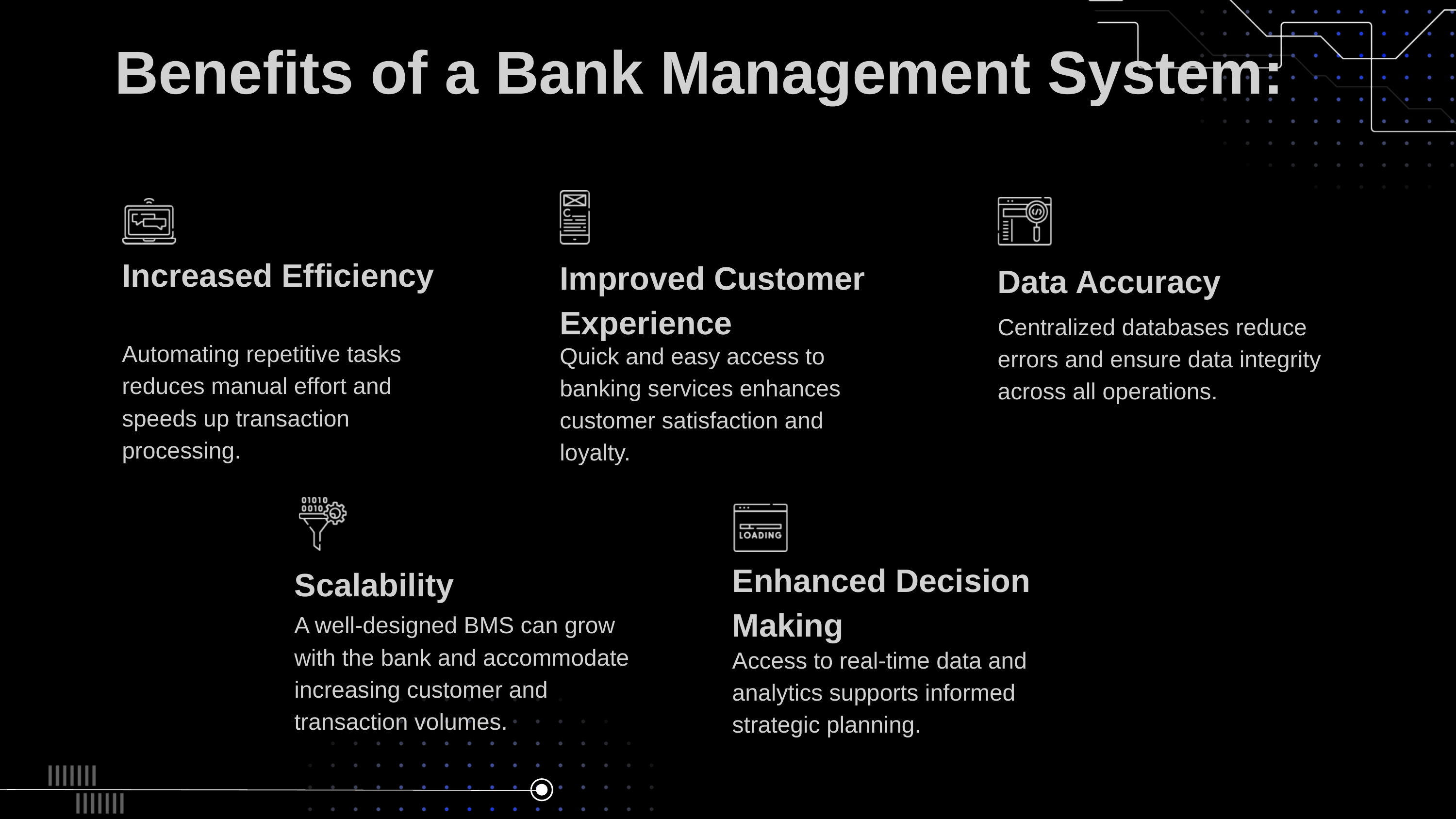

Benefits of a Bank Management System:

Increased Efficiency
Improved Customer Experience
Data Accuracy
Centralized databases reduce errors and ensure data integrity across all operations.
Automating repetitive tasks reduces manual effort and speeds up transaction processing.
Quick and easy access to banking services enhances customer satisfaction and loyalty.

Enhanced Decision Making
Scalability
A well-designed BMS can grow with the bank and accommodate increasing customer and transaction volumes.
Access to real-time data and analytics supports informed strategic planning.